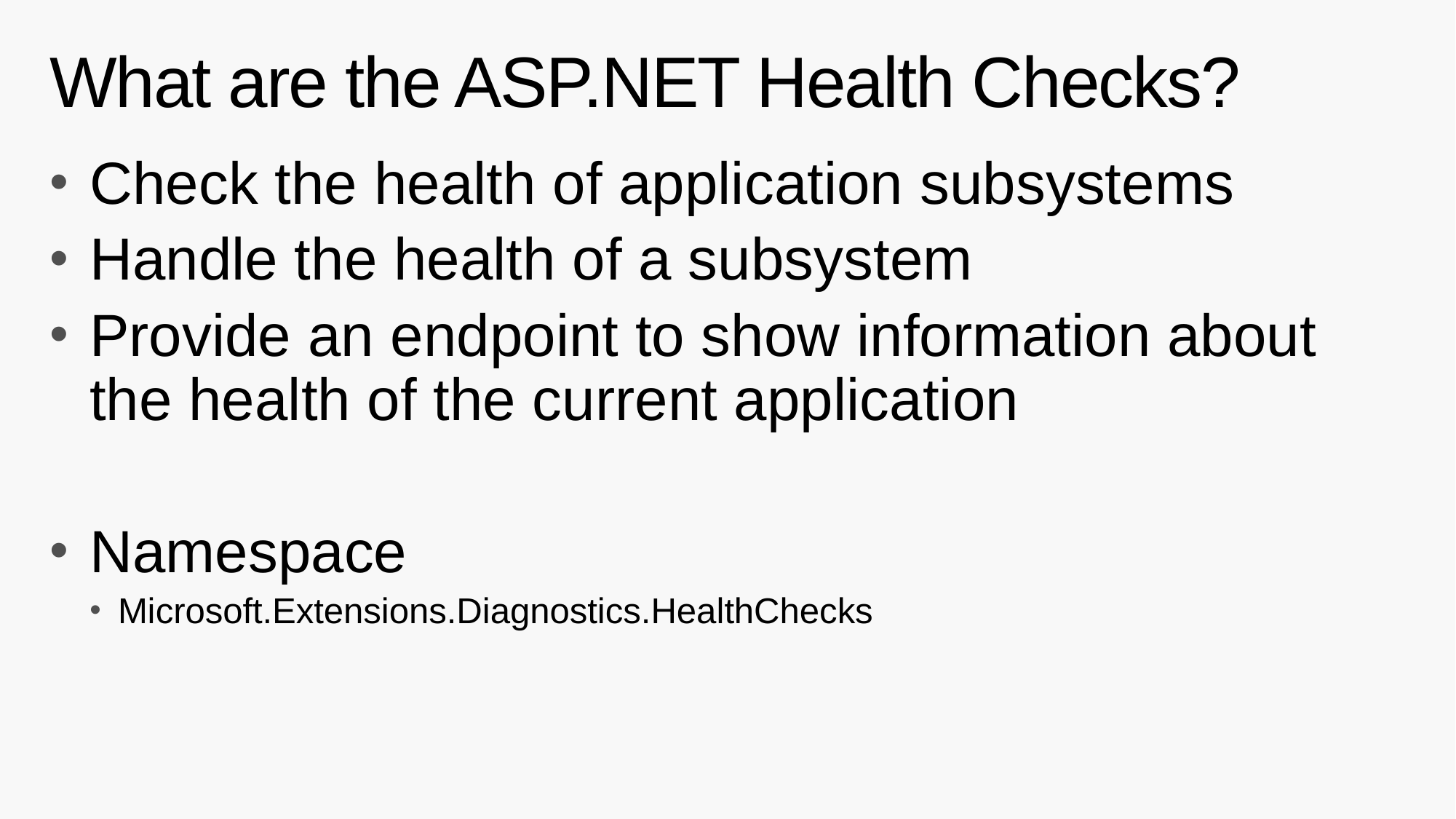

# What are the ASP.NET Health Checks?
Check the health of application subsystems
Handle the health of a subsystem
Provide an endpoint to show information about the health of the current application

Namespace
Microsoft.Extensions.Diagnostics.HealthChecks